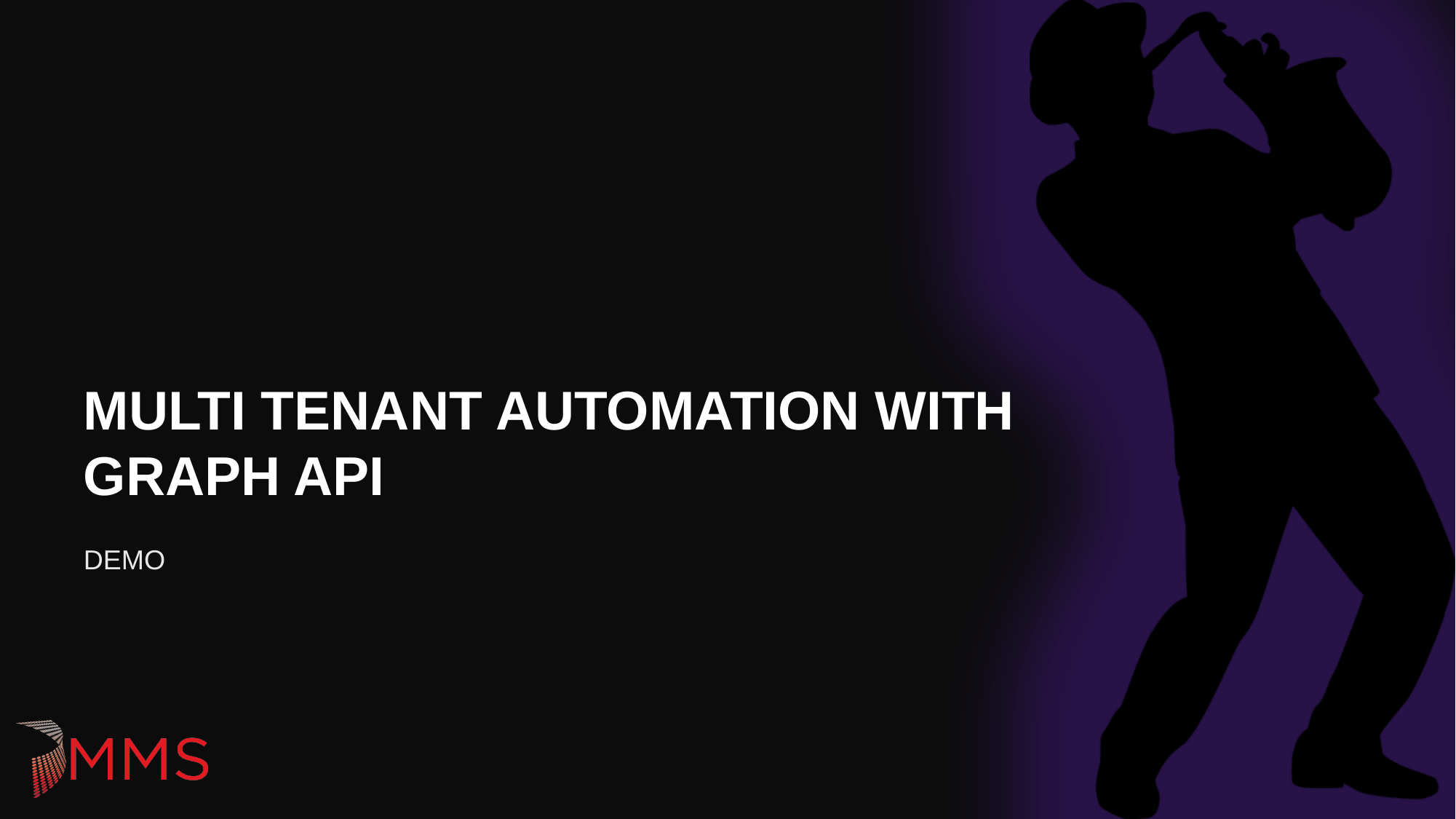

# Multi tenant automation with graph api
DEMO